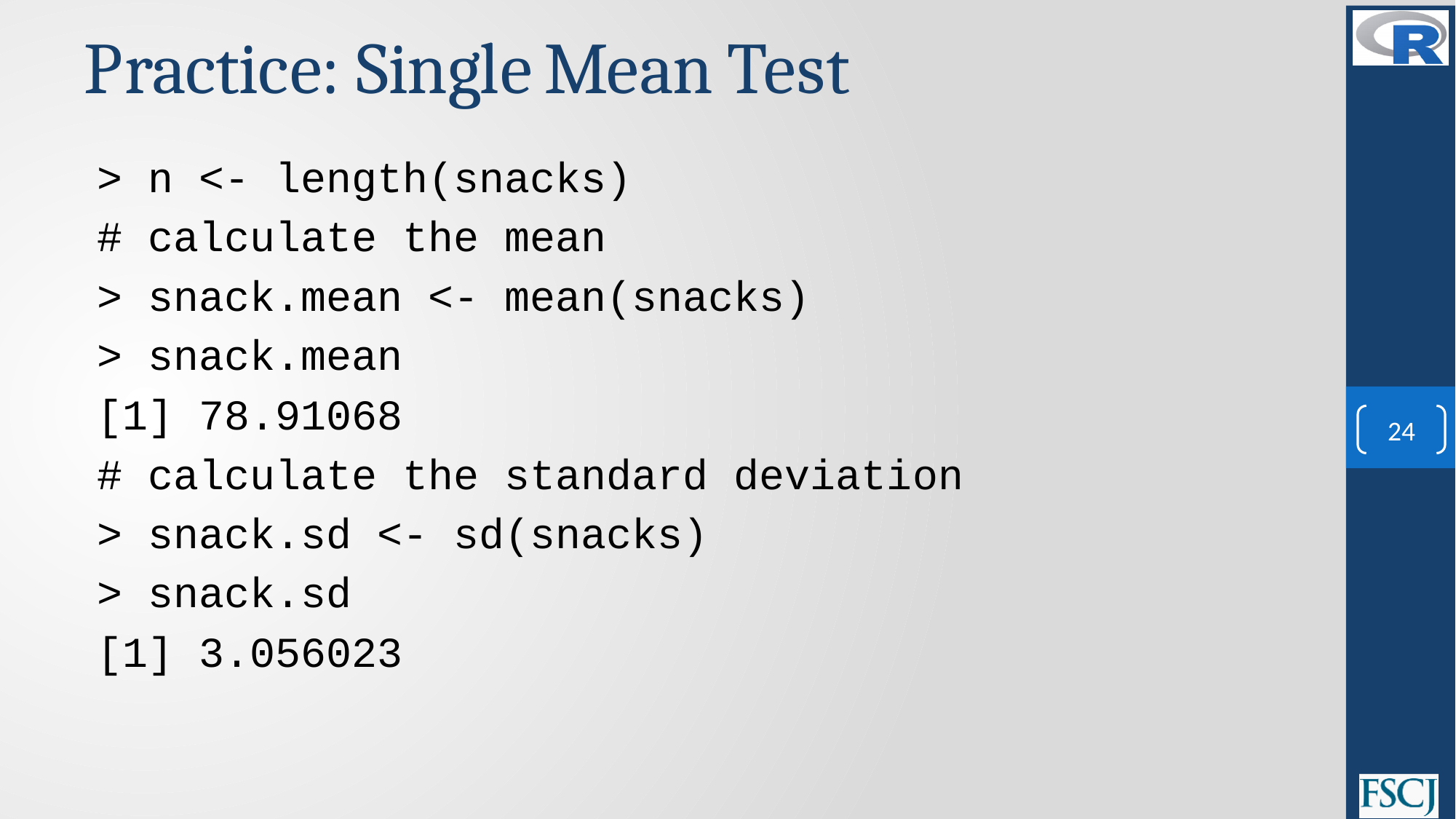

# Practice: Single Mean Test
> n <- length(snacks)
# calculate the mean
> snack.mean <- mean(snacks)
> snack.mean
[1] 78.91068
# calculate the standard deviation
> snack.sd <- sd(snacks)
> snack.sd
[1] 3.056023
24